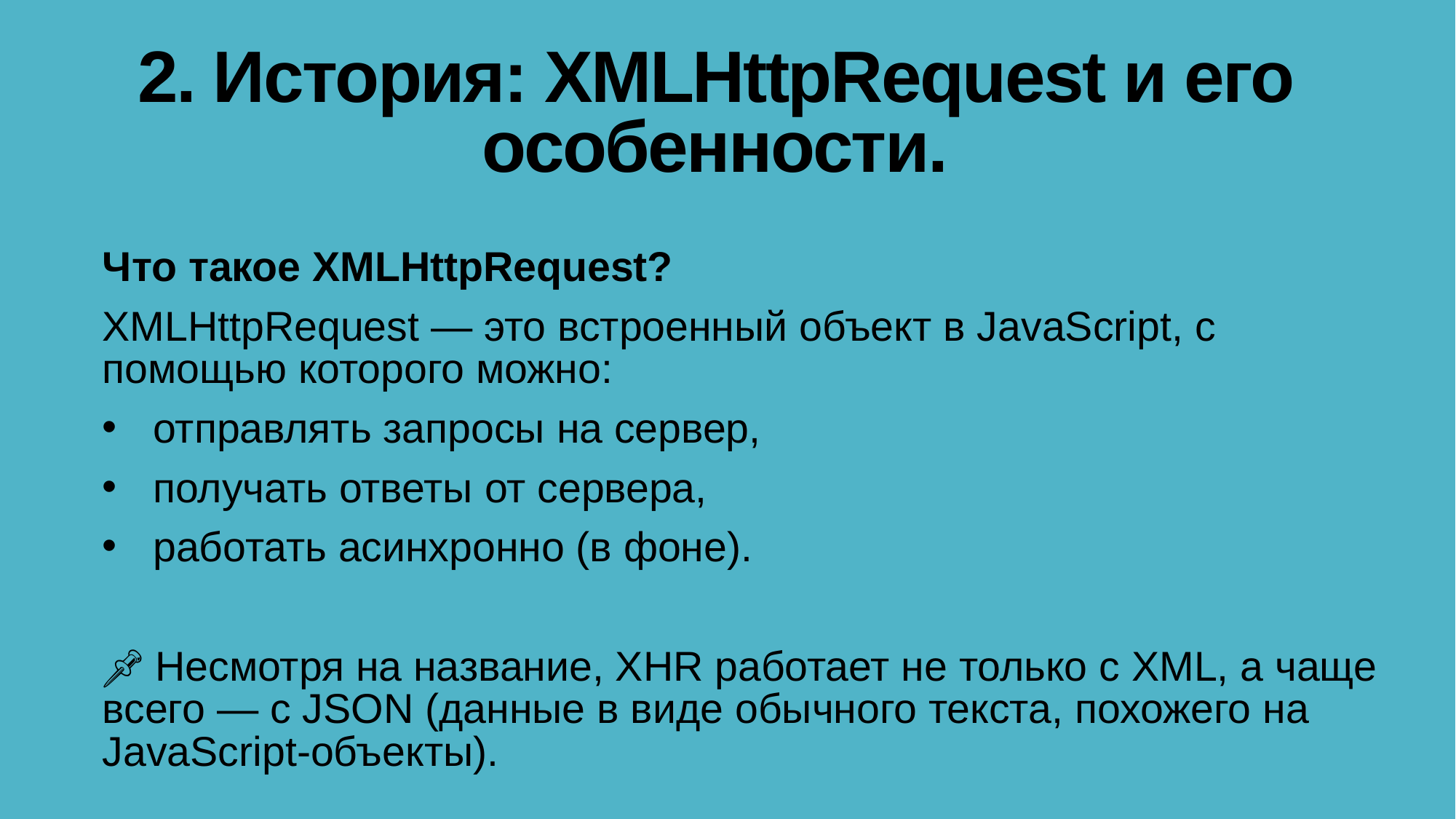

# 2. История: XMLHttpRequest и его особенности.
Что такое XMLHttpRequest?
XMLHttpRequest — это встроенный объект в JavaScript, с помощью которого можно:
отправлять запросы на сервер,
получать ответы от сервера,
работать асинхронно (в фоне).

📌 Несмотря на название, XHR работает не только с XML, а чаще всего — с JSON (данные в виде обычного текста, похожего на JavaScript-объекты).